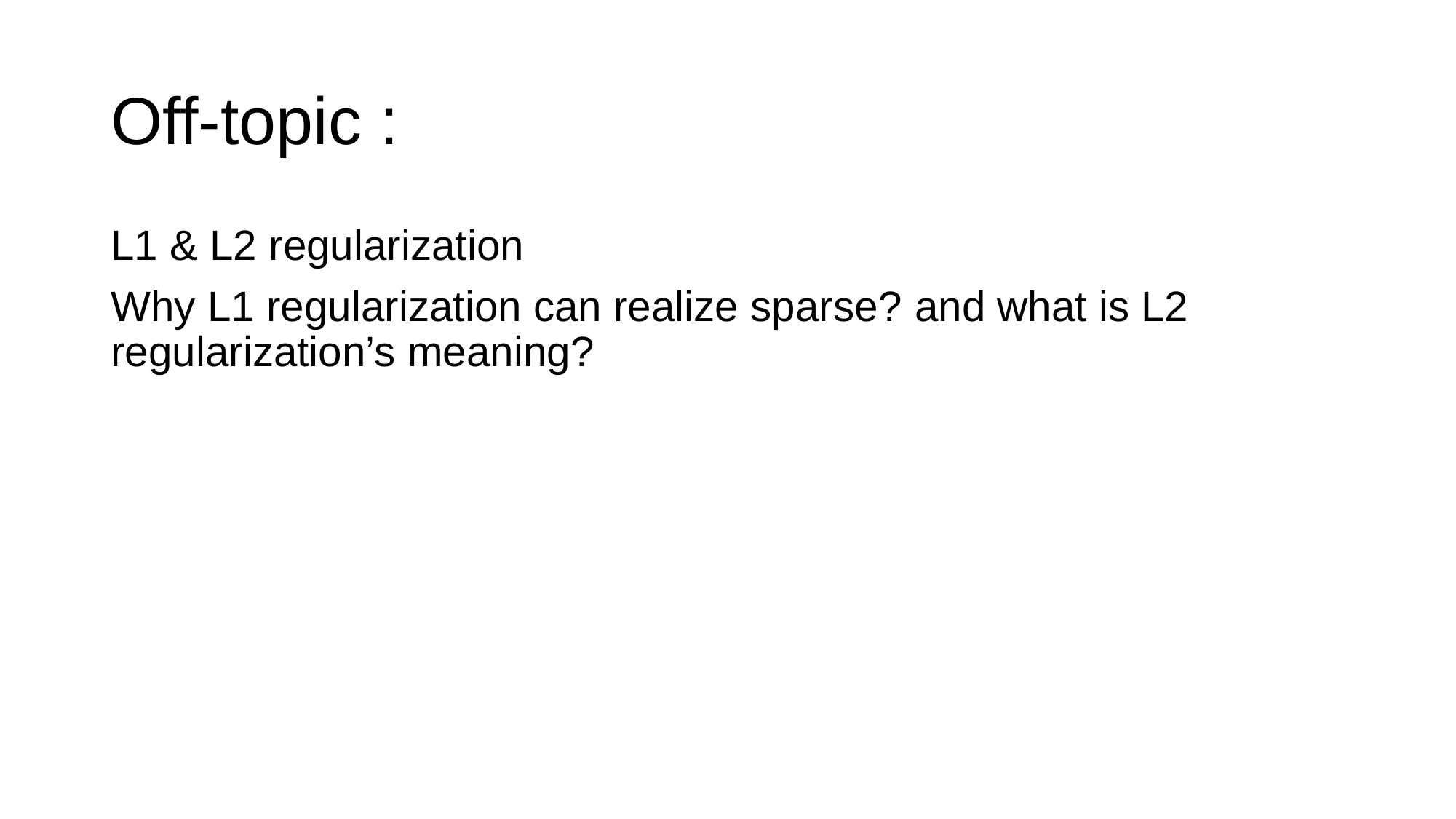

# Off-topic :
L1 & L2 regularization
Why L1 regularization can realize sparse? and what is L2 regularization’s meaning?